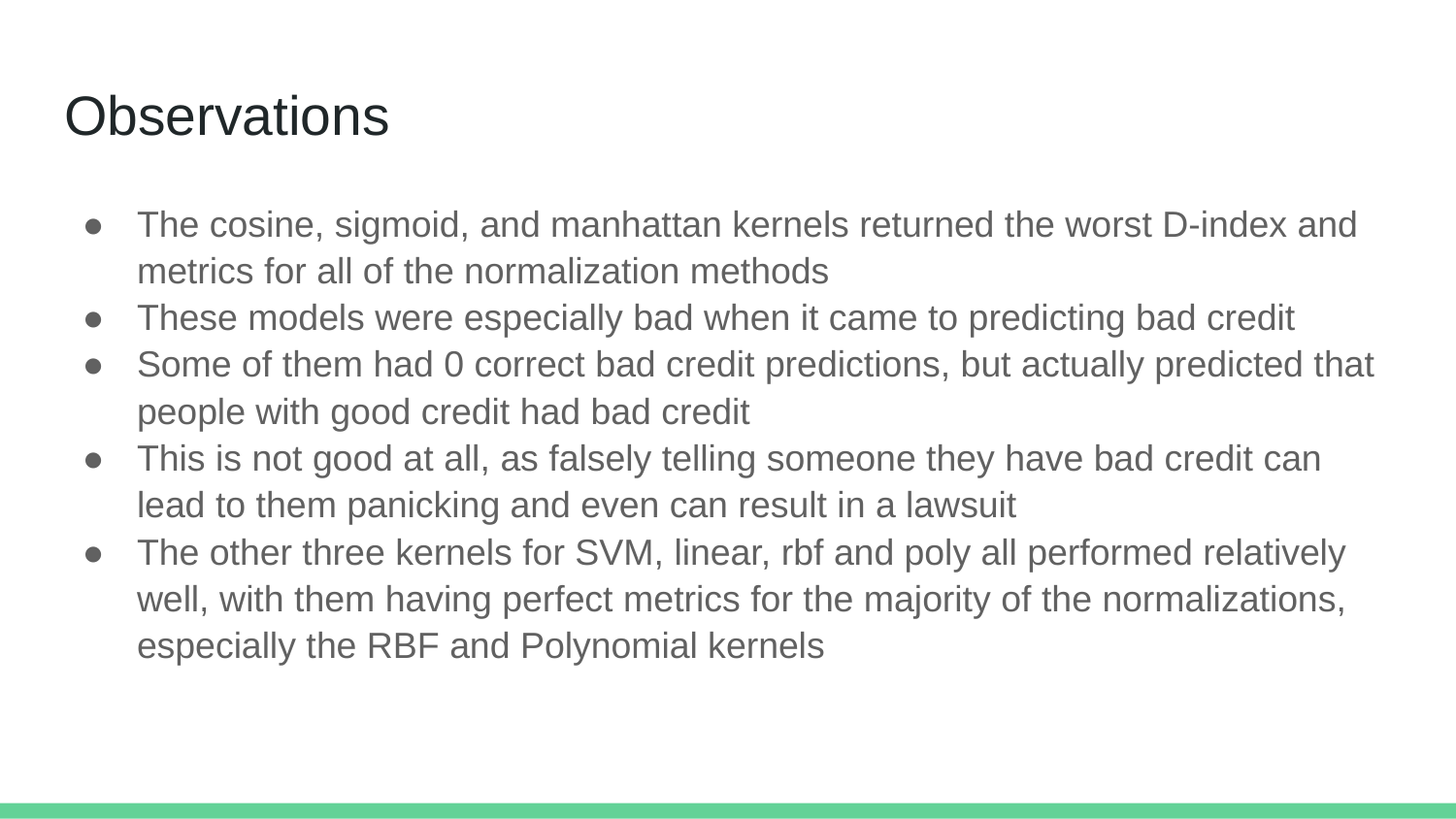

# Observations
The cosine, sigmoid, and manhattan kernels returned the worst D-index and metrics for all of the normalization methods
These models were especially bad when it came to predicting bad credit
Some of them had 0 correct bad credit predictions, but actually predicted that people with good credit had bad credit
This is not good at all, as falsely telling someone they have bad credit can lead to them panicking and even can result in a lawsuit
The other three kernels for SVM, linear, rbf and poly all performed relatively well, with them having perfect metrics for the majority of the normalizations, especially the RBF and Polynomial kernels